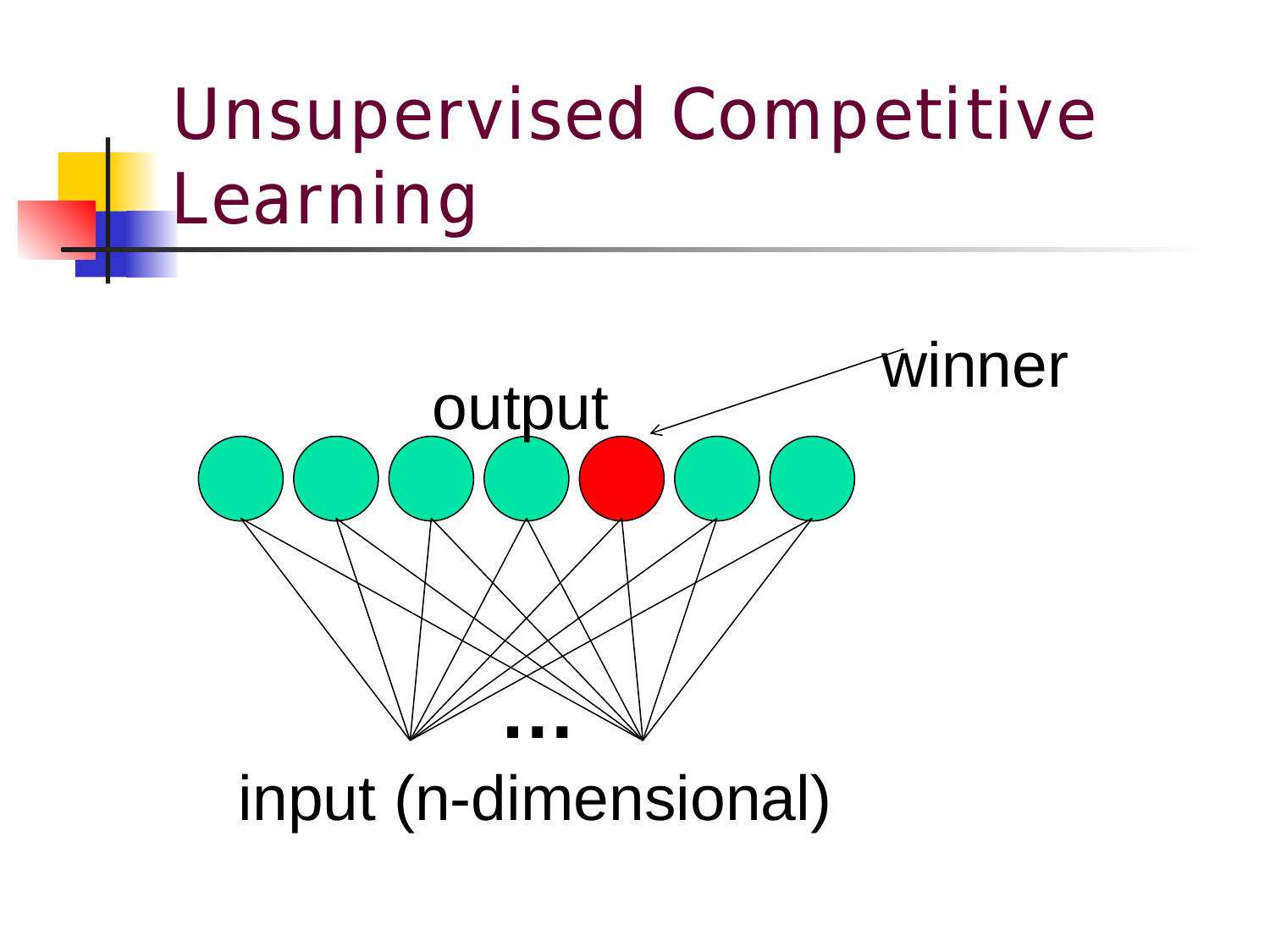

# Unsupervised Competitive Learning
winner

output

input (n-dimensional)
…